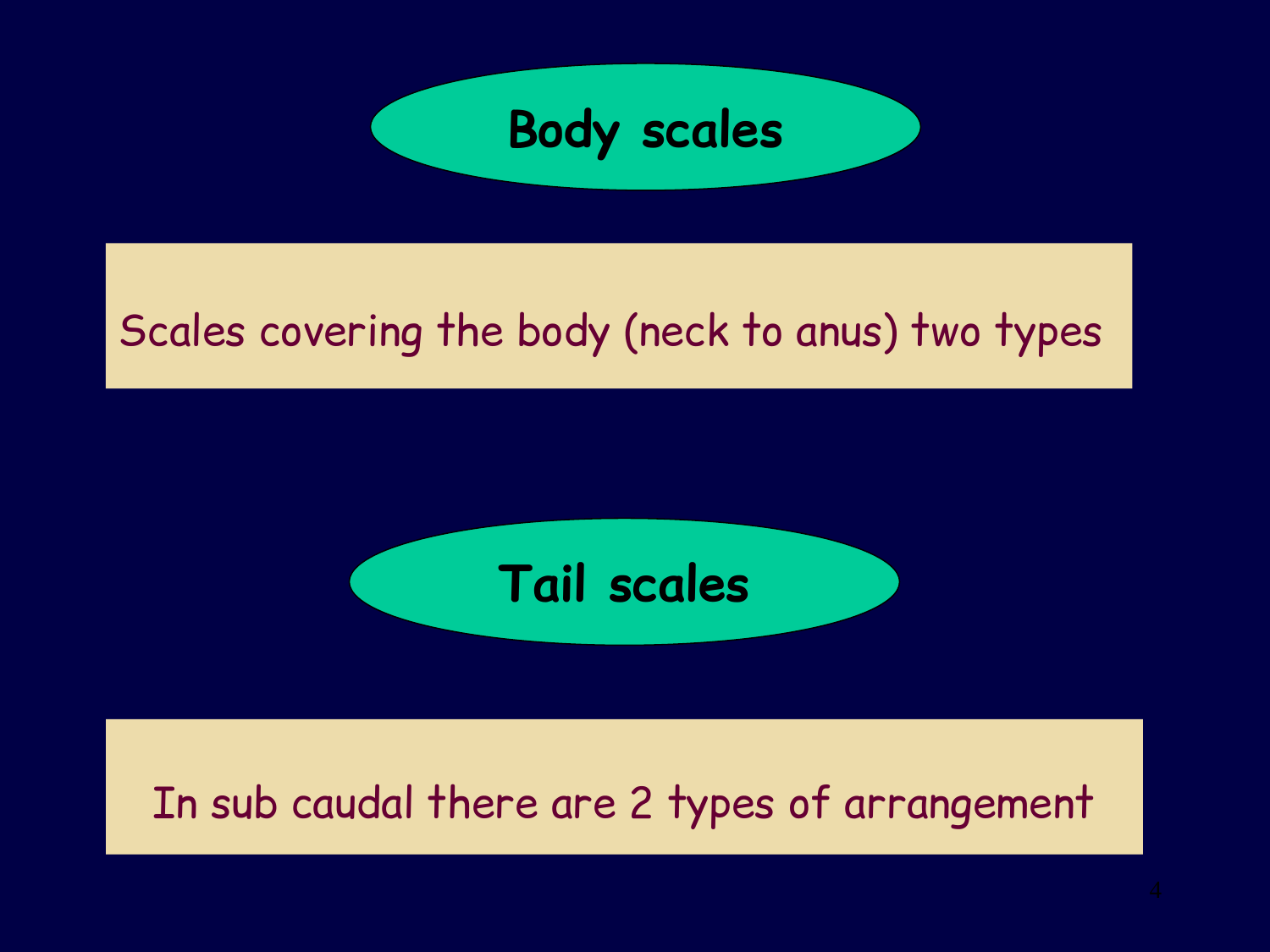

Body scales

Scales covering the body (neck to anus) two types
Tail scales

In sub caudal there are 2 types of arrangement
4